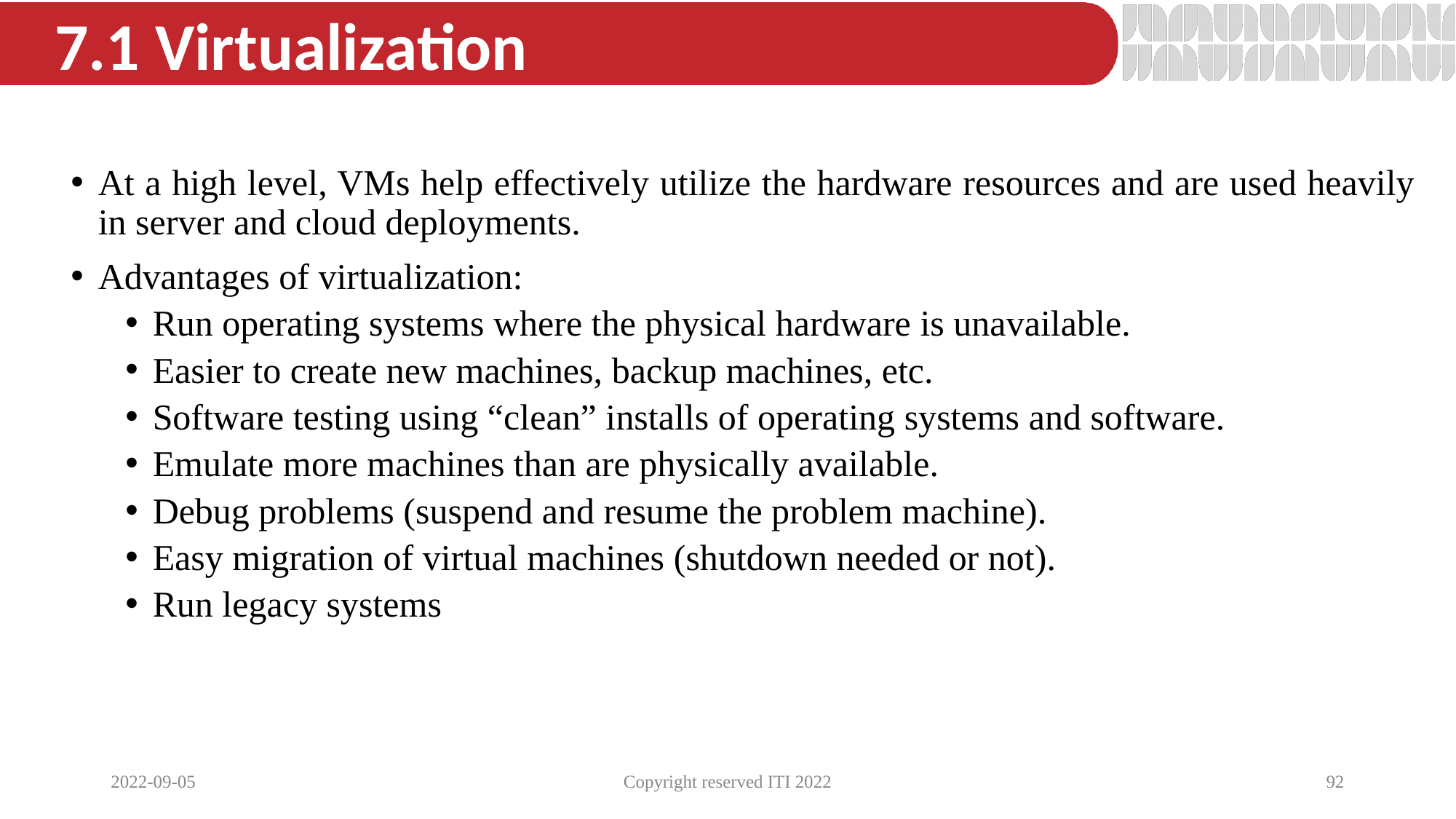

# 7.1 Virtualization
At a high level, VMs help effectively utilize the hardware resources and are used heavily in server and cloud deployments.
Advantages of virtualization:
Run operating systems where the physical hardware is unavailable.
Easier to create new machines, backup machines, etc.
Software testing using “clean” installs of operating systems and software.
Emulate more machines than are physically available.
Debug problems (suspend and resume the problem machine).
Easy migration of virtual machines (shutdown needed or not).
Run legacy systems

2022-09-05
Copyright reserved ITI 2022
92